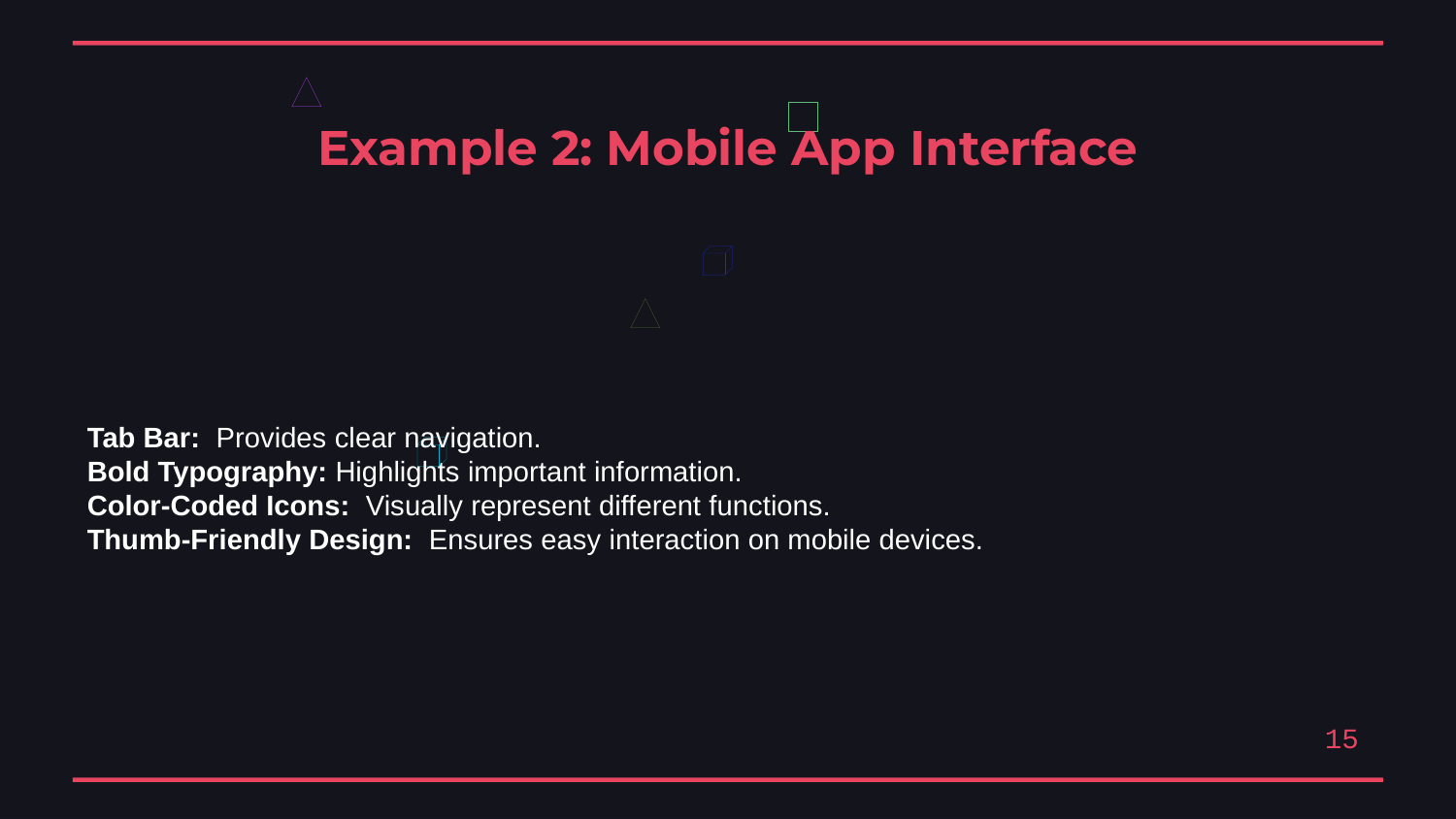

Example 2: Mobile App Interface

Tab Bar:  Provides clear navigation.
Bold Typography: Highlights important information.
Color-Coded Icons:  Visually represent different functions.
Thumb-Friendly Design:  Ensures easy interaction on mobile devices.

15